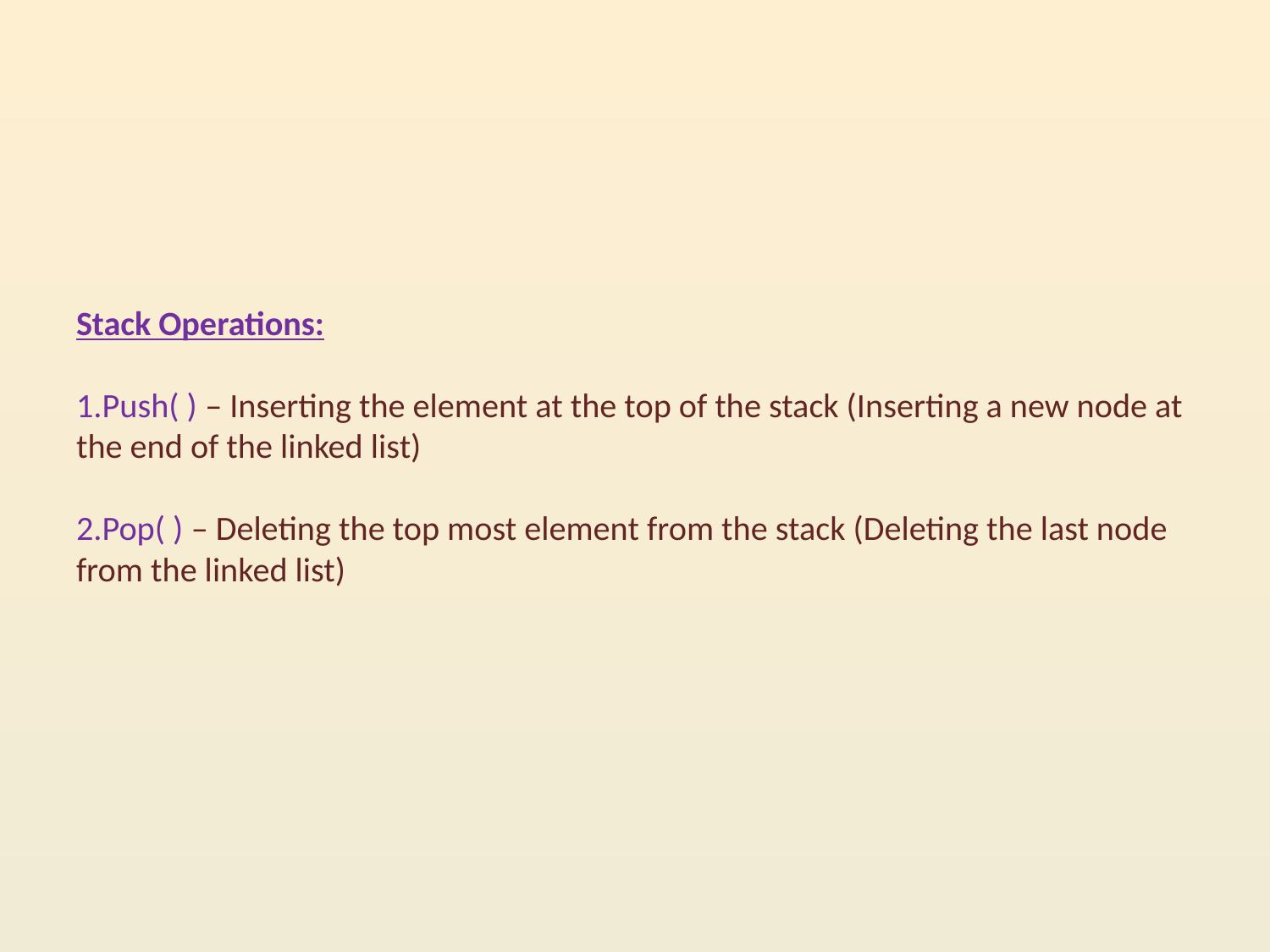

# Stack Operations: 1.Push( ) – Inserting the element at the top of the stack (Inserting a new node at the end of the linked list) 2.Pop( ) – Deleting the top most element from the stack (Deleting the last node from the linked list)